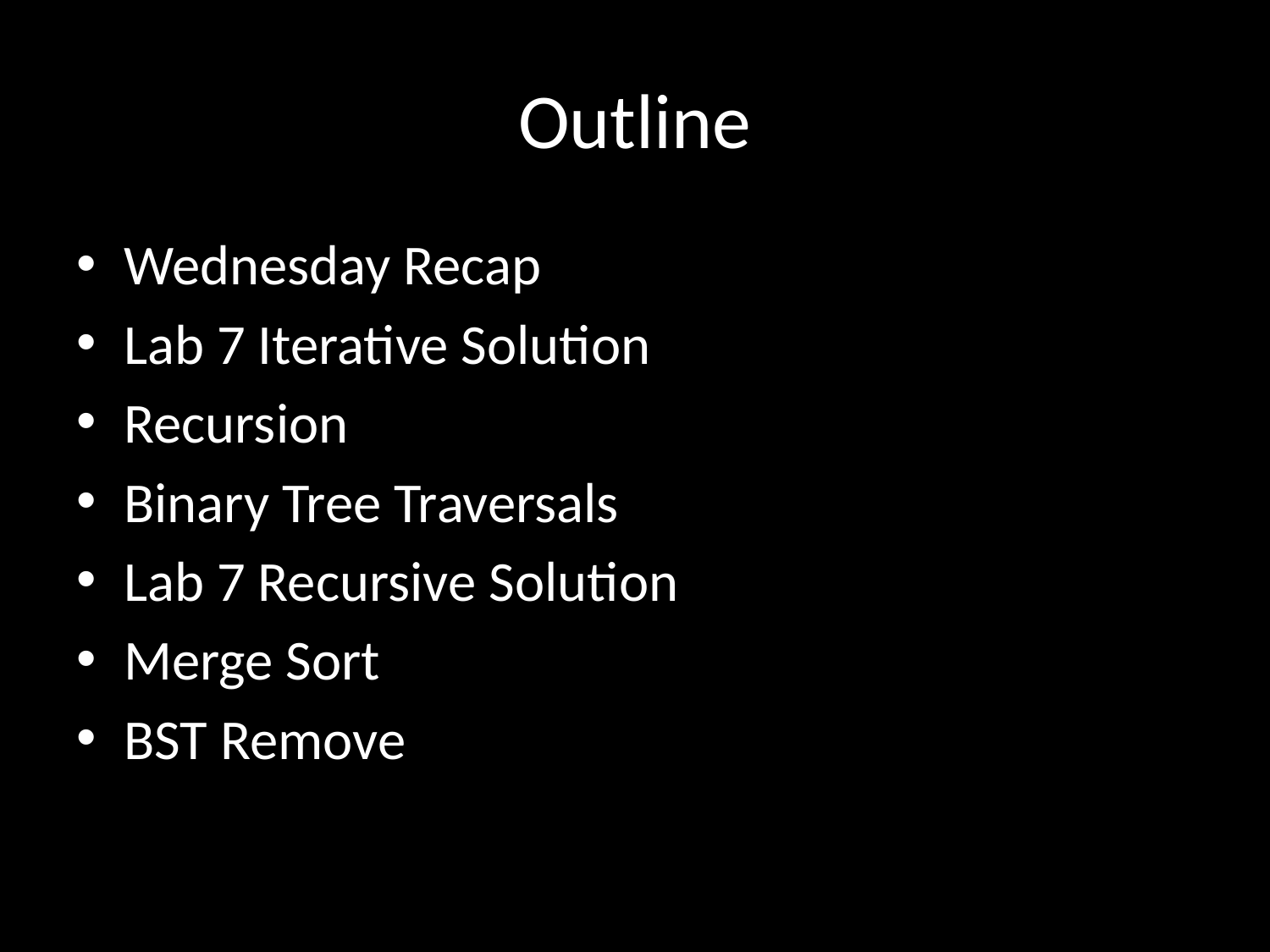

# Outline
Wednesday Recap
Lab 7 Iterative Solution
Recursion
Binary Tree Traversals
Lab 7 Recursive Solution
Merge Sort
BST Remove